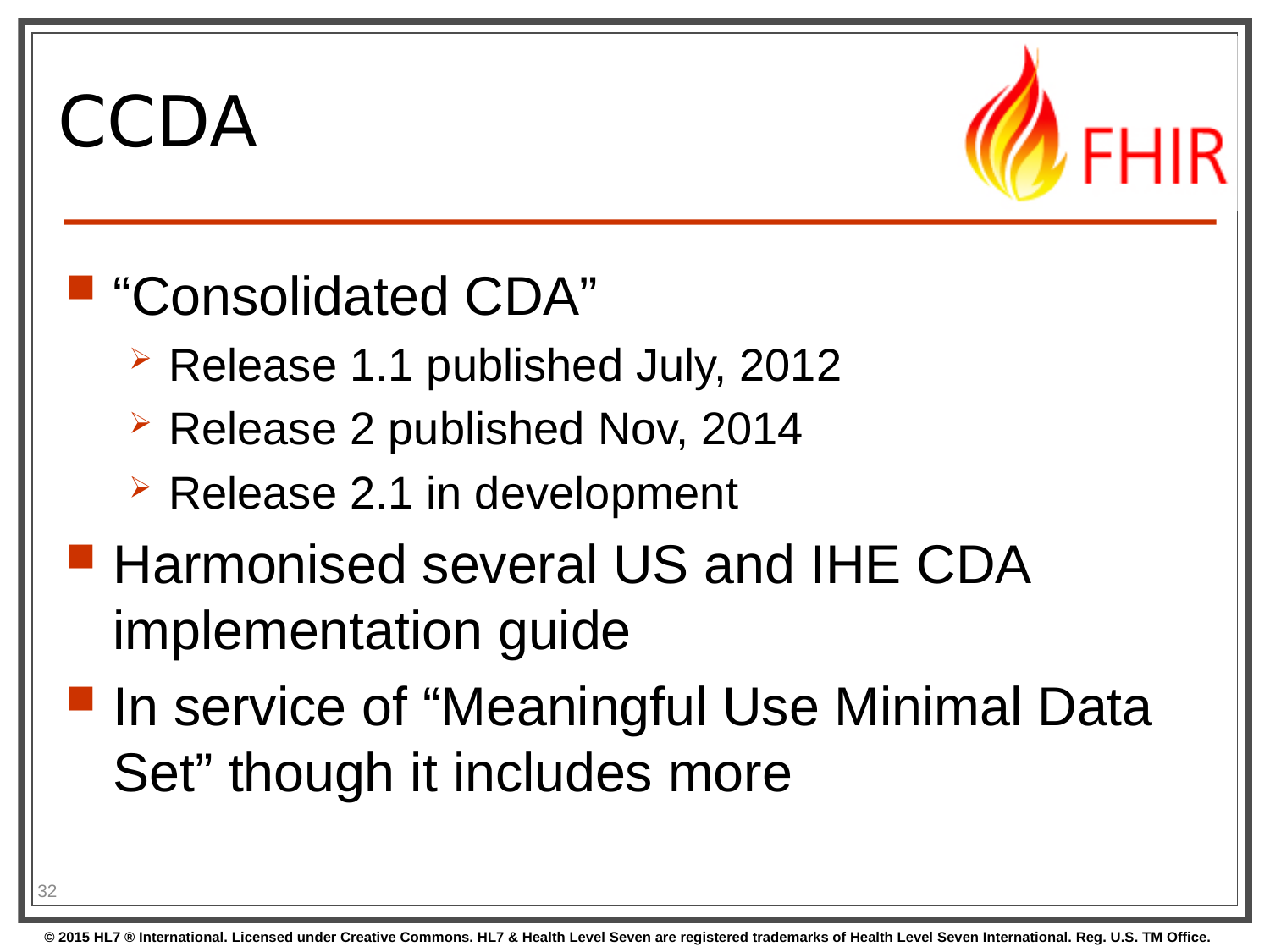

# CCDA
“Consolidated CDA”
Release 1.1 published July, 2012
Release 2 published Nov, 2014
Release 2.1 in development
Harmonised several US and IHE CDA implementation guide
In service of “Meaningful Use Minimal Data Set” though it includes more
32